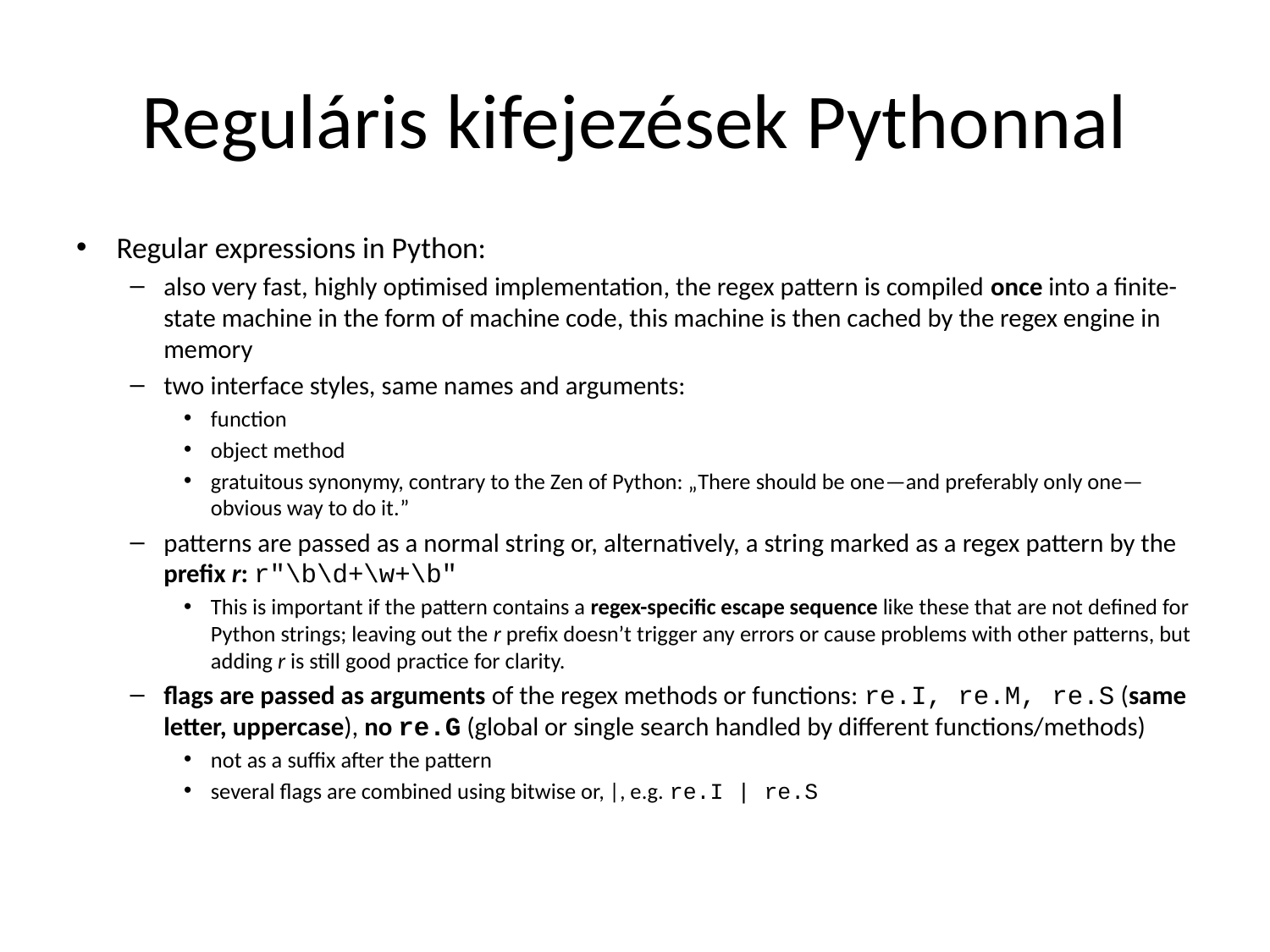

# Reguláris kifejezések Pythonnal
Regular expressions in Python:
also very fast, highly optimised implementation, the regex pattern is compiled once into a finite-state machine in the form of machine code, this machine is then cached by the regex engine in memory
two interface styles, same names and arguments:
function
object method
gratuitous synonymy, contrary to the Zen of Python: „There should be one—and preferably only one—obvious way to do it.”
patterns are passed as a normal string or, alternatively, a string marked as a regex pattern by the prefix r: r"\b\d+\w+\b"
This is important if the pattern contains a regex-specific escape sequence like these that are not defined for Python strings; leaving out the r prefix doesn’t trigger any errors or cause problems with other patterns, but adding r is still good practice for clarity.
flags are passed as arguments of the regex methods or functions: re.I, re.M, re.S (same letter, uppercase), no re.G (global or single search handled by different functions/methods)
not as a suffix after the pattern
several flags are combined using bitwise or, |, e.g. re.I | re.S